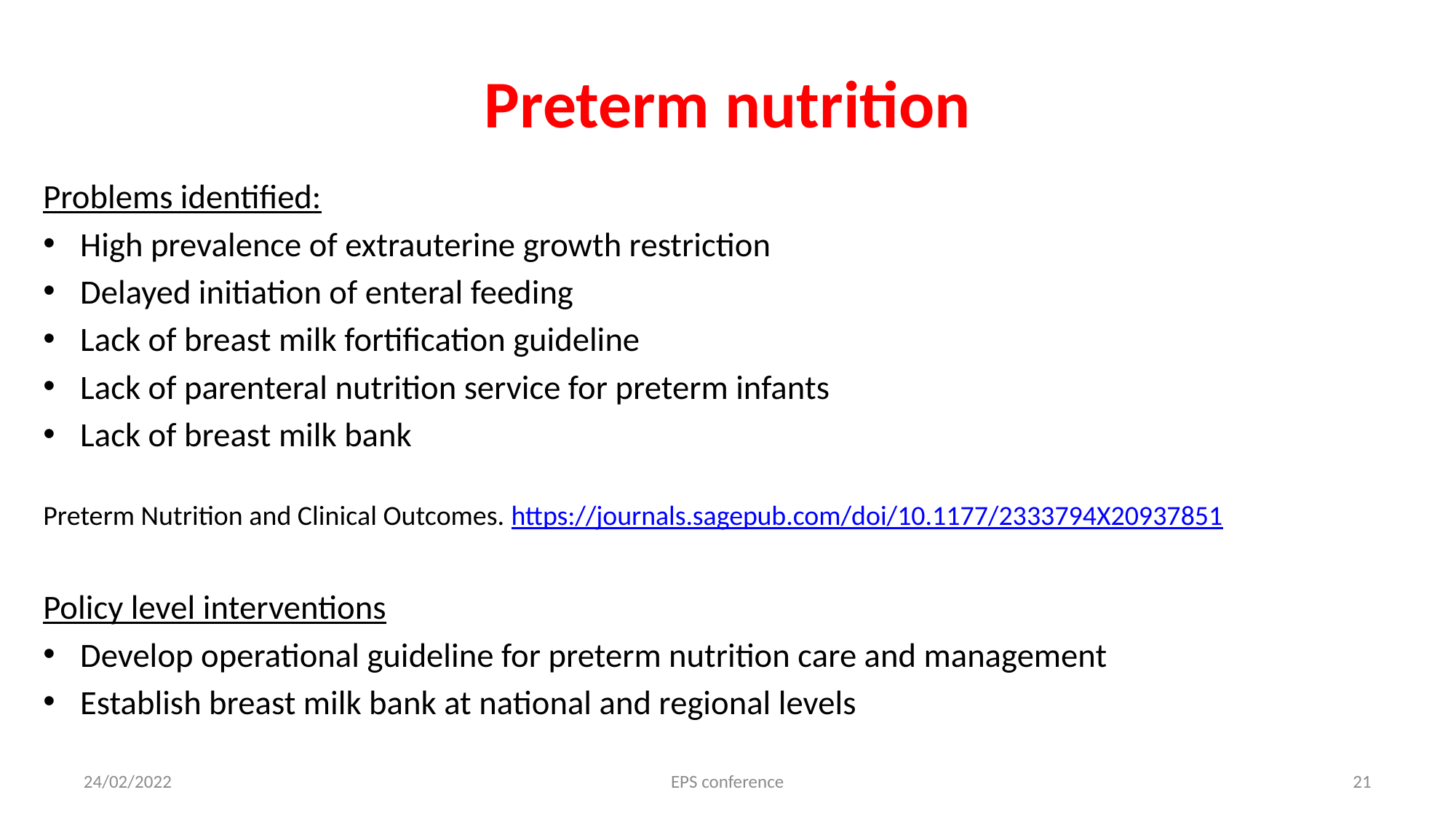

# Preterm nutrition
Problems identified:
High prevalence of extrauterine growth restriction
Delayed initiation of enteral feeding
Lack of breast milk fortification guideline
Lack of parenteral nutrition service for preterm infants
Lack of breast milk bank

Preterm Nutrition and Clinical Outcomes. https://journals.sagepub.com/doi/10.1177/2333794X20937851

Policy level interventions
Develop operational guideline for preterm nutrition care and management
Establish breast milk bank at national and regional levels

24/02/2022
EPS conference
21